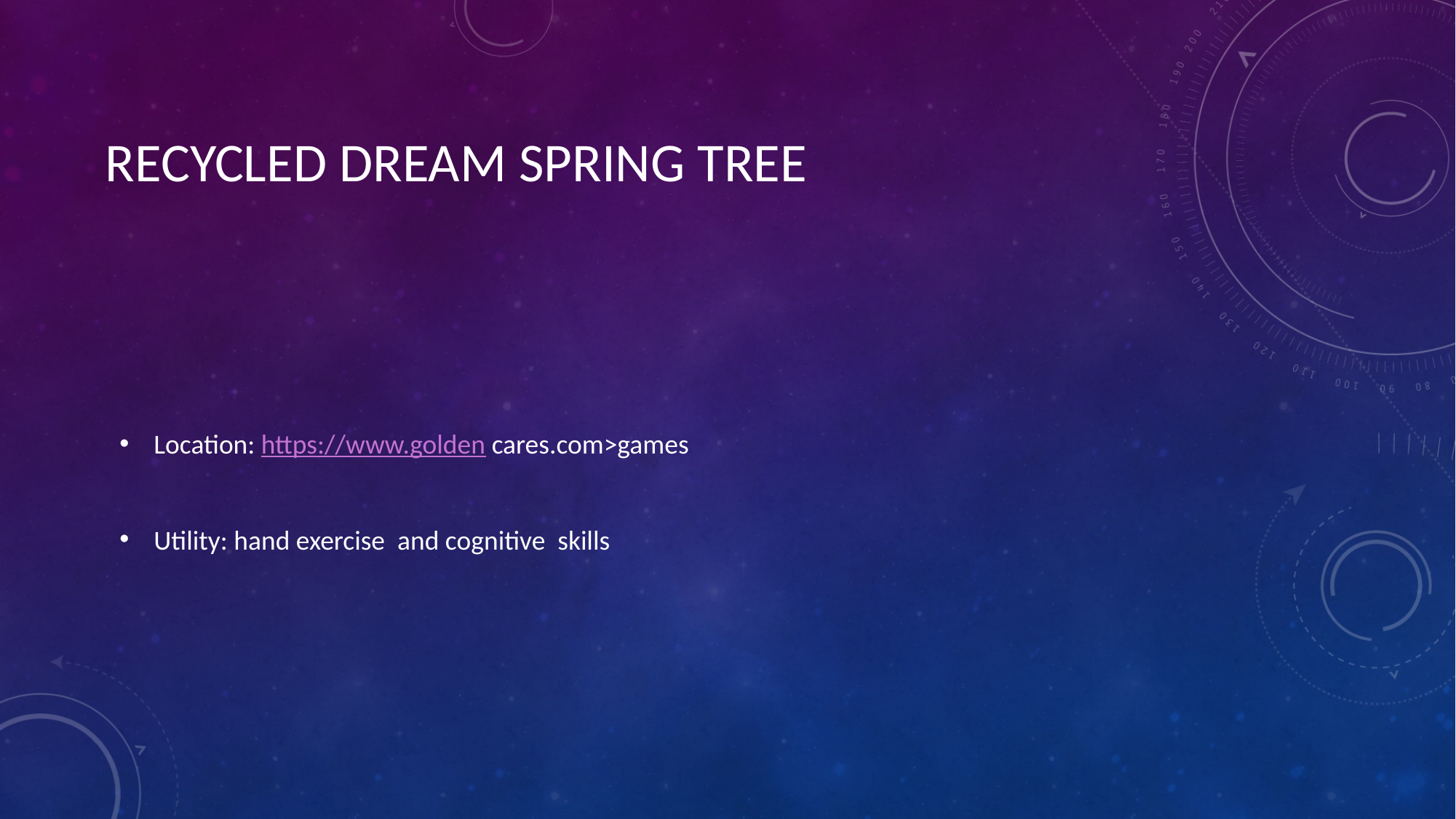

# Recycled dream spring tree
Location: https://www.golden cares.com>games

Utility: hand exercise  and cognitive  skills